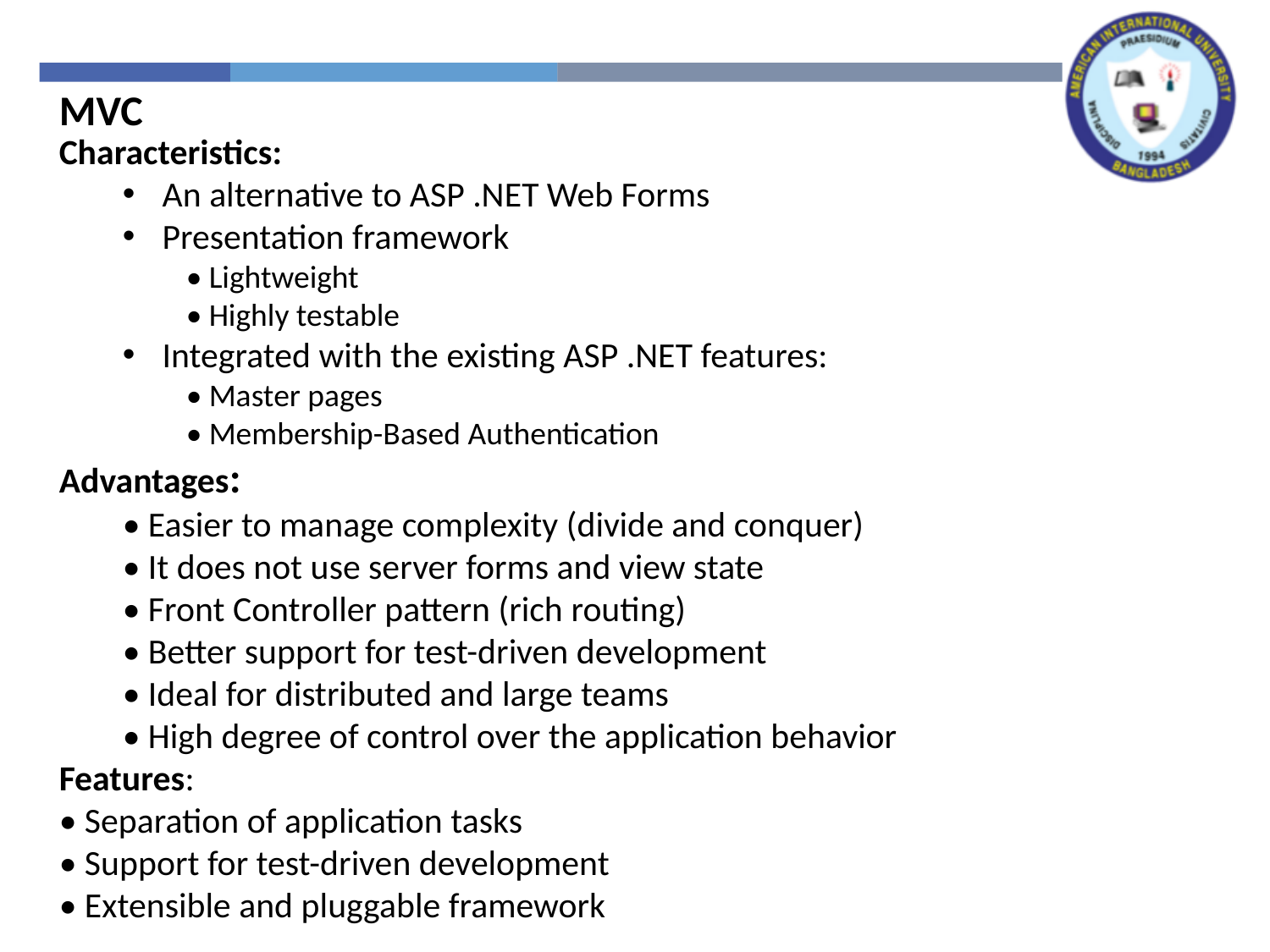

MVC
Characteristics:
An alternative to ASP .NET Web Forms
Presentation framework
• Lightweight
• Highly testable
Integrated with the existing ASP .NET features:
• Master pages
• Membership-Based Authentication
Advantages:
• Easier to manage complexity (divide and conquer)
• It does not use server forms and view state
• Front Controller pattern (rich routing)
• Better support for test-driven development
• Ideal for distributed and large teams
• High degree of control over the application behavior
Features:
• Separation of application tasks
• Support for test-driven development
• Extensible and pluggable framework